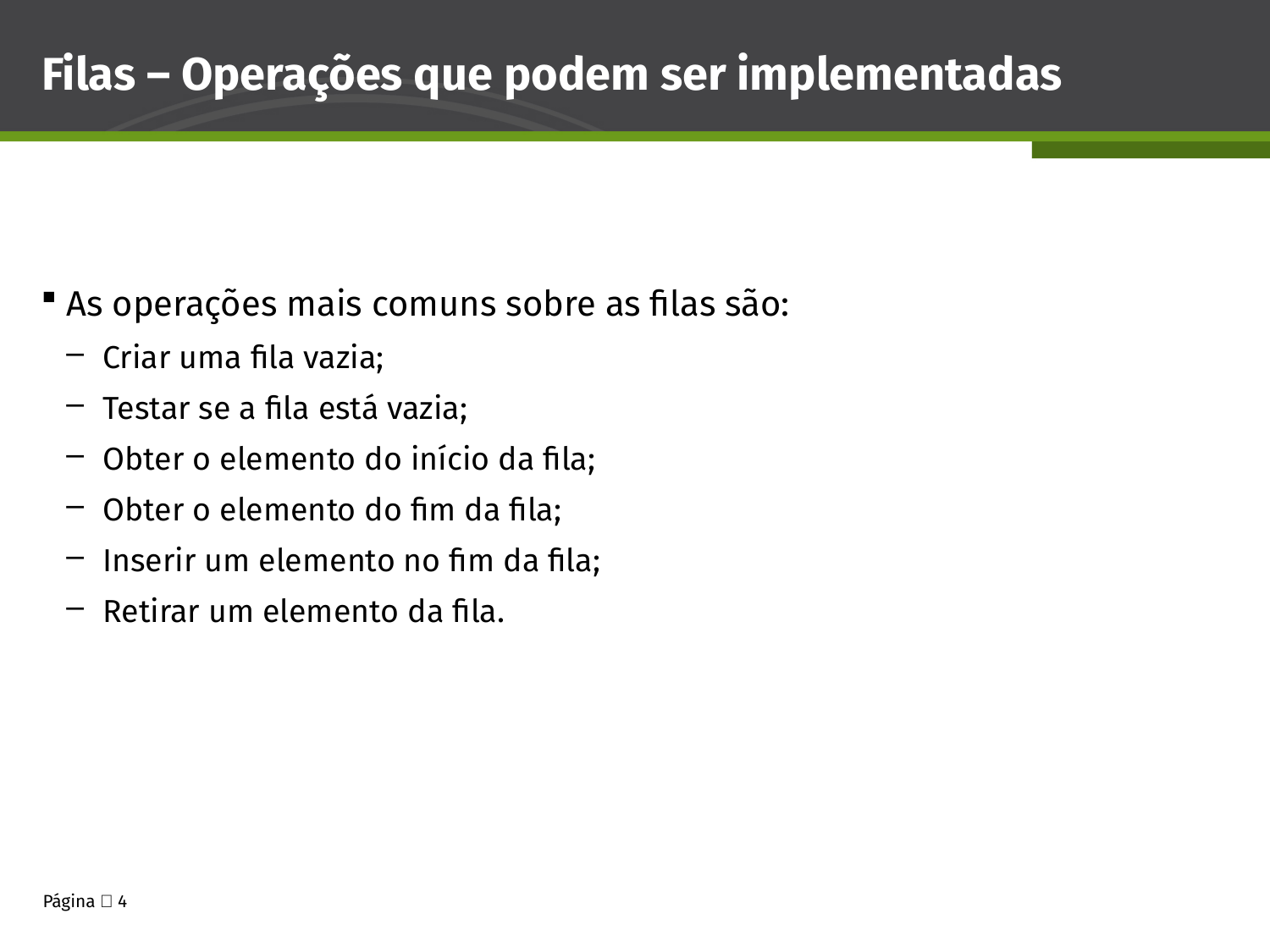

# Filas – Operações que podem ser implementadas
As operações mais comuns sobre as filas são:
Criar uma fila vazia;
Testar se a fila está vazia;
Obter o elemento do início da fila;
Obter o elemento do fim da fila;
Inserir um elemento no fim da fila;
Retirar um elemento da fila.